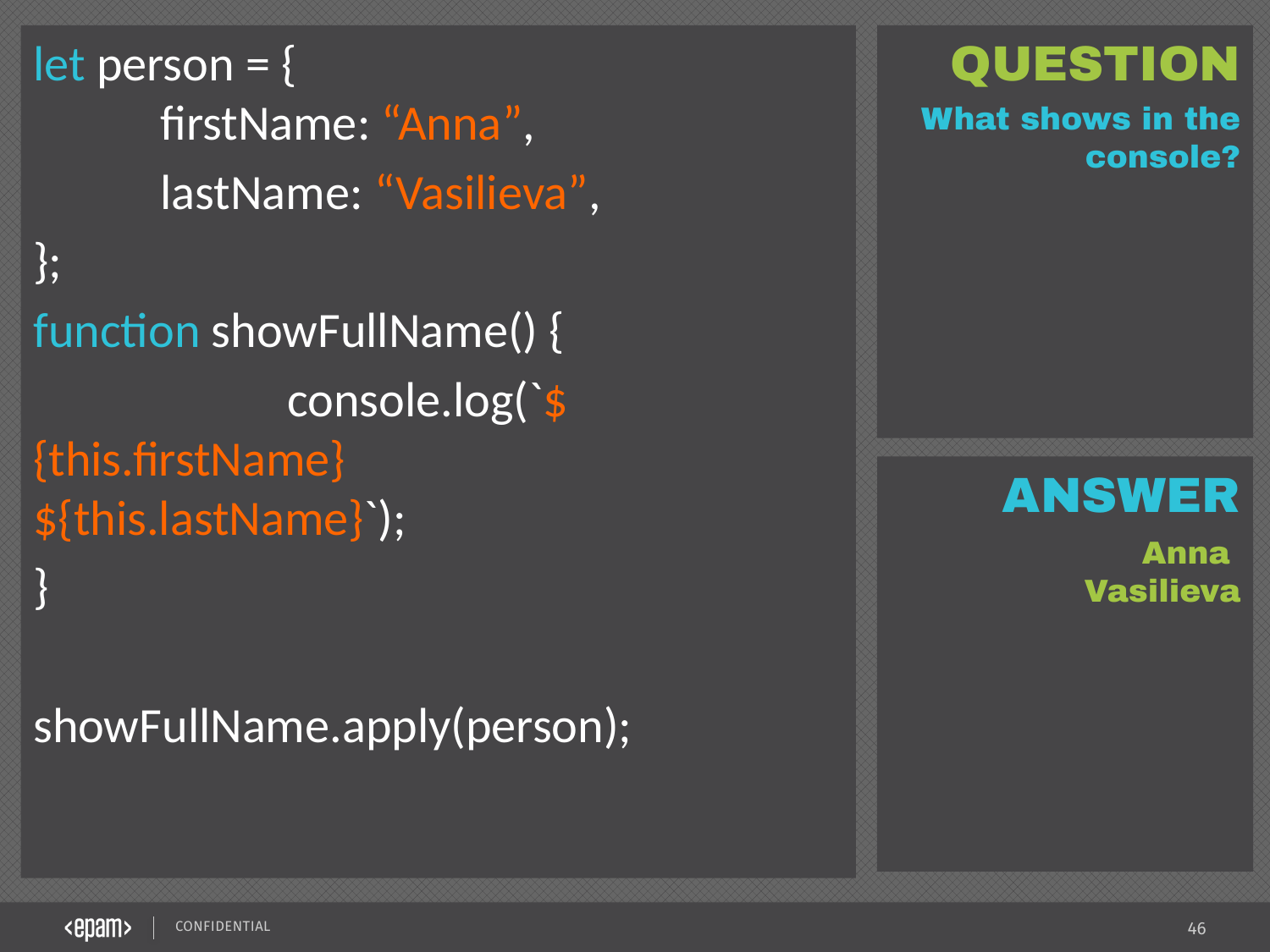

let person = {
	firstName: “Anna”,
	lastName: “Vasilieva”,
};
function showFullName() {
		console.log(`${this.firstName}
${this.lastName}`);
}

showFullName.apply(person);
What shows in the console?

Anna
Vasilieva